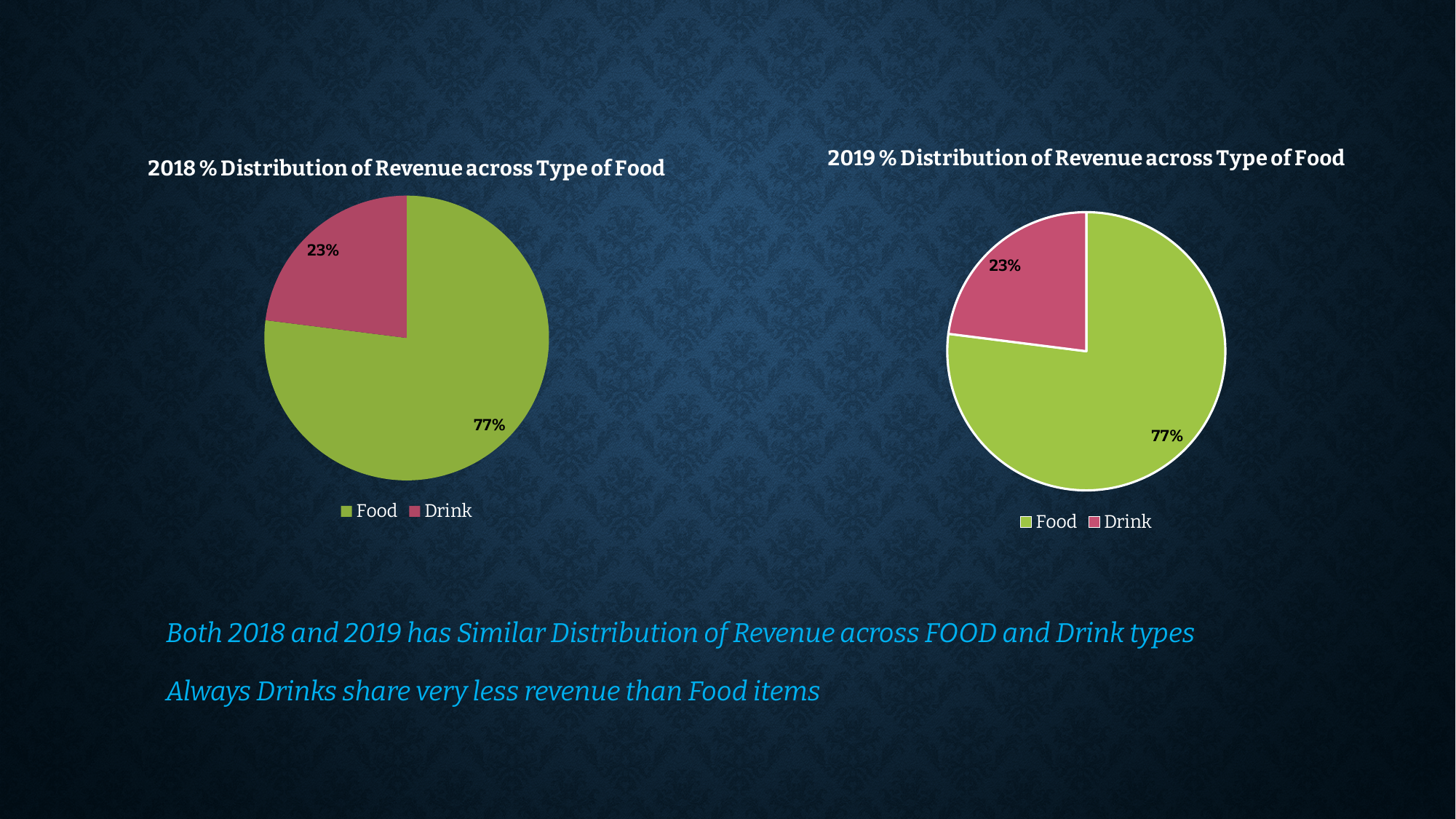

### Chart: 2019 % Distribution of Revenue across Type of Food

| Category | Year - 2019 |
|---|---|
| Food | 924.0 |
|  | None |
|  | None |
|  | None |
| Drink | 276.0 |

### Chart: 2018 % Distribution of Revenue across Type of Food

| Category | Year - 2018 | Year - 2018 |
|---|---|---|
| Food | 770.0 | 770.0 |
|  | None | None |
|  | None | None |
|  | None | None |
| Drink | 230.0 | 230.0 |
Both 2018 and 2019 has Similar Distribution of Revenue across FOOD and Drink types

Always Drinks share very less revenue than Food items